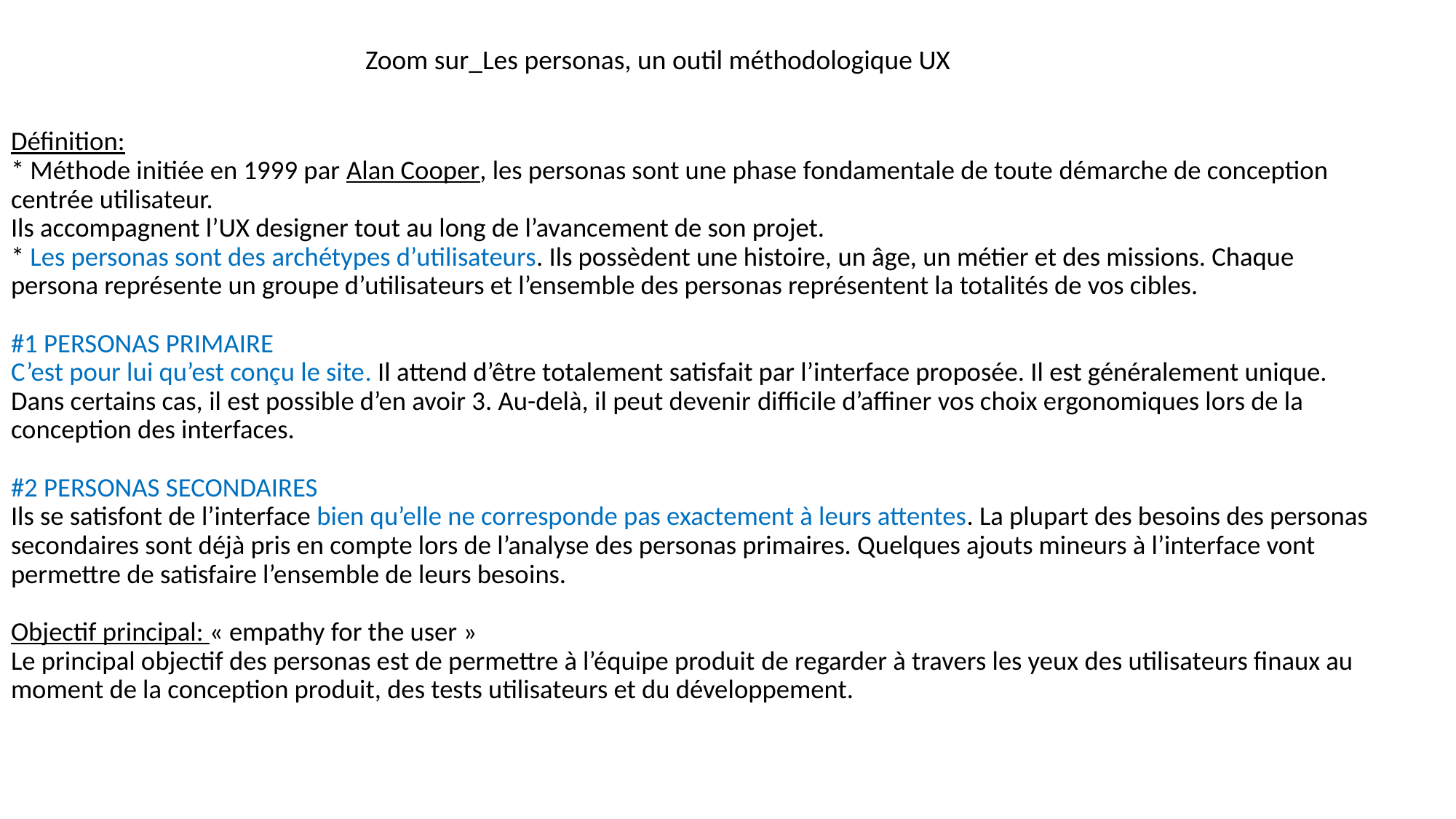

Zoom sur_Les personas, un outil méthodologique UX
# Définition: * Méthode initiée en 1999 par Alan Cooper, les personas sont une phase fondamentale de toute démarche de conception centrée utilisateur. Ils accompagnent l’UX designer tout au long de l’avancement de son projet. * Les personas sont des archétypes d’utilisateurs. Ils possèdent une histoire, un âge, un métier et des missions. Chaque persona représente un groupe d’utilisateurs et l’ensemble des personas représentent la totalités de vos cibles. #1 PERSONAS PRIMAIRE C’est pour lui qu’est conçu le site. Il attend d’être totalement satisfait par l’interface proposée. Il est généralement unique. Dans certains cas, il est possible d’en avoir 3. Au-delà, il peut devenir difficile d’affiner vos choix ergonomiques lors de la conception des interfaces. #2 PERSONAS SECONDAIRES Ils se satisfont de l’interface bien qu’elle ne corresponde pas exactement à leurs attentes. La plupart des besoins des personas secondaires sont déjà pris en compte lors de l’analyse des personas primaires. Quelques ajouts mineurs à l’interface vont permettre de satisfaire l’ensemble de leurs besoins. Objectif principal: « empathy for the user » Le principal objectif des personas est de permettre à l’équipe produit de regarder à travers les yeux des utilisateurs finaux au moment de la conception produit, des tests utilisateurs et du développement.